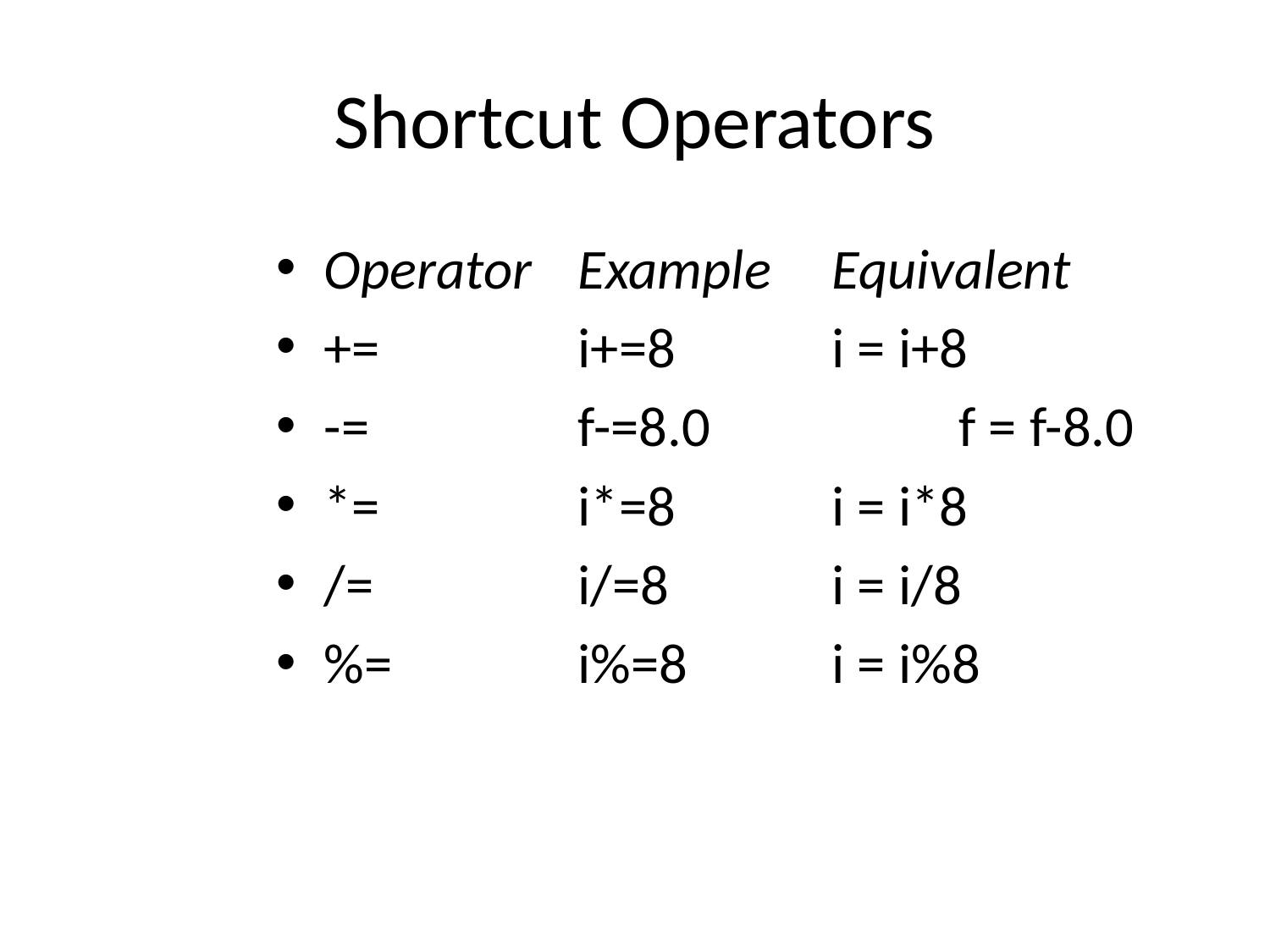

# Shortcut Operators
Operator	Example	Equivalent
+=		i+=8		i = i+8
-=		f-=8.0		f = f-8.0
*=		i*=8		i = i*8
/=		i/=8		i = i/8
%=		i%=8		i = i%8